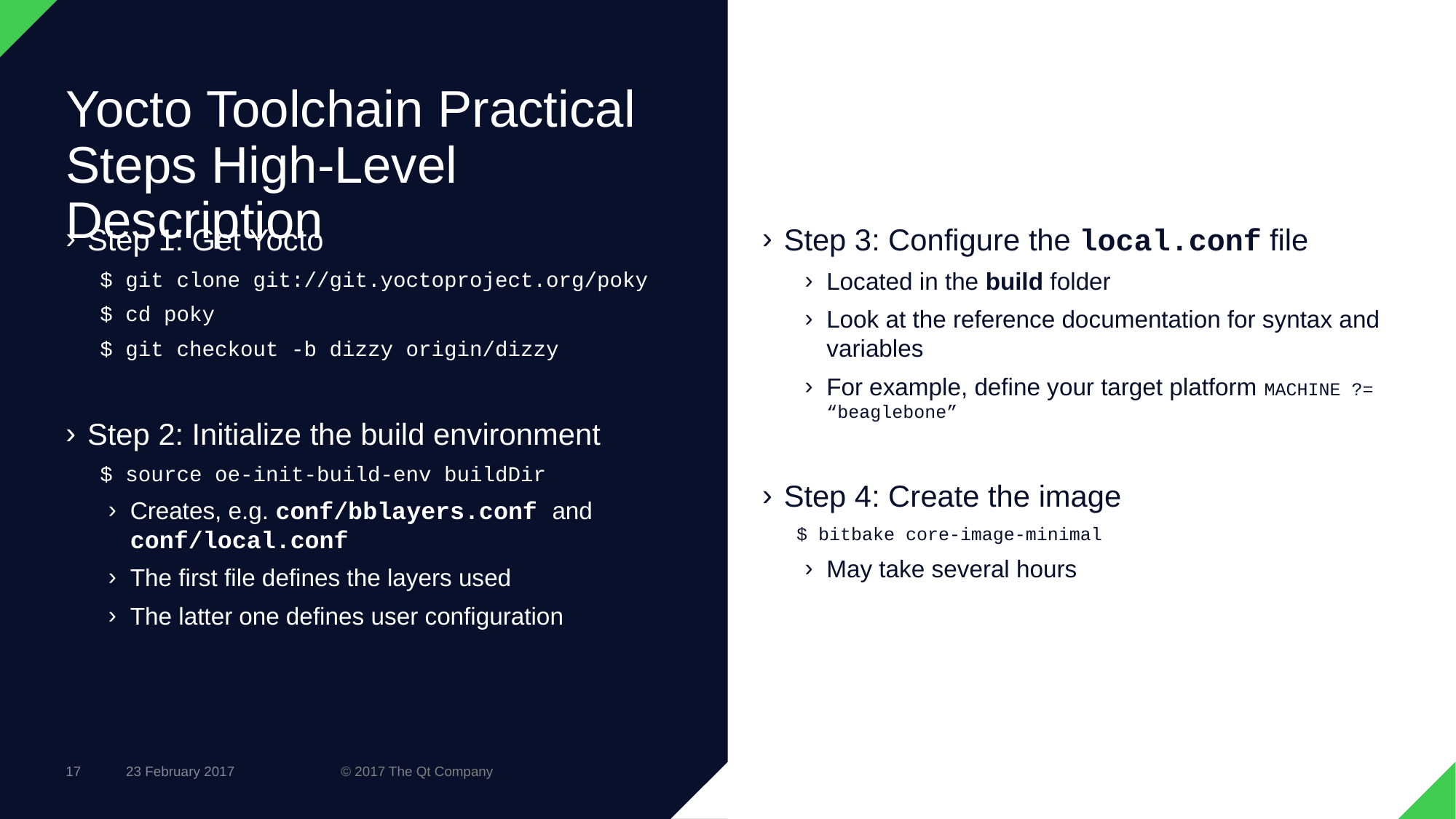

# Yocto Toolchain Practical Steps High-Level Description
Step 1: Get Yocto
$ git clone git://git.yoctoproject.org/poky
$ cd poky
$ git checkout -b dizzy origin/dizzy

Step 2: Initialize the build environment
$ source oe-init-build-env buildDir
Creates, e.g. conf/bblayers.conf and conf/local.conf
The first file defines the layers used
The latter one defines user configuration

Step 3: Configure the local.conf file
Located in the build folder
Look at the reference documentation for syntax and variables
For example, define your target platform MACHINE ?= “beaglebone”

Step 4: Create the image
$ bitbake core-image-minimal
May take several hours

17
23 February 2017
© 2017 The Qt Company